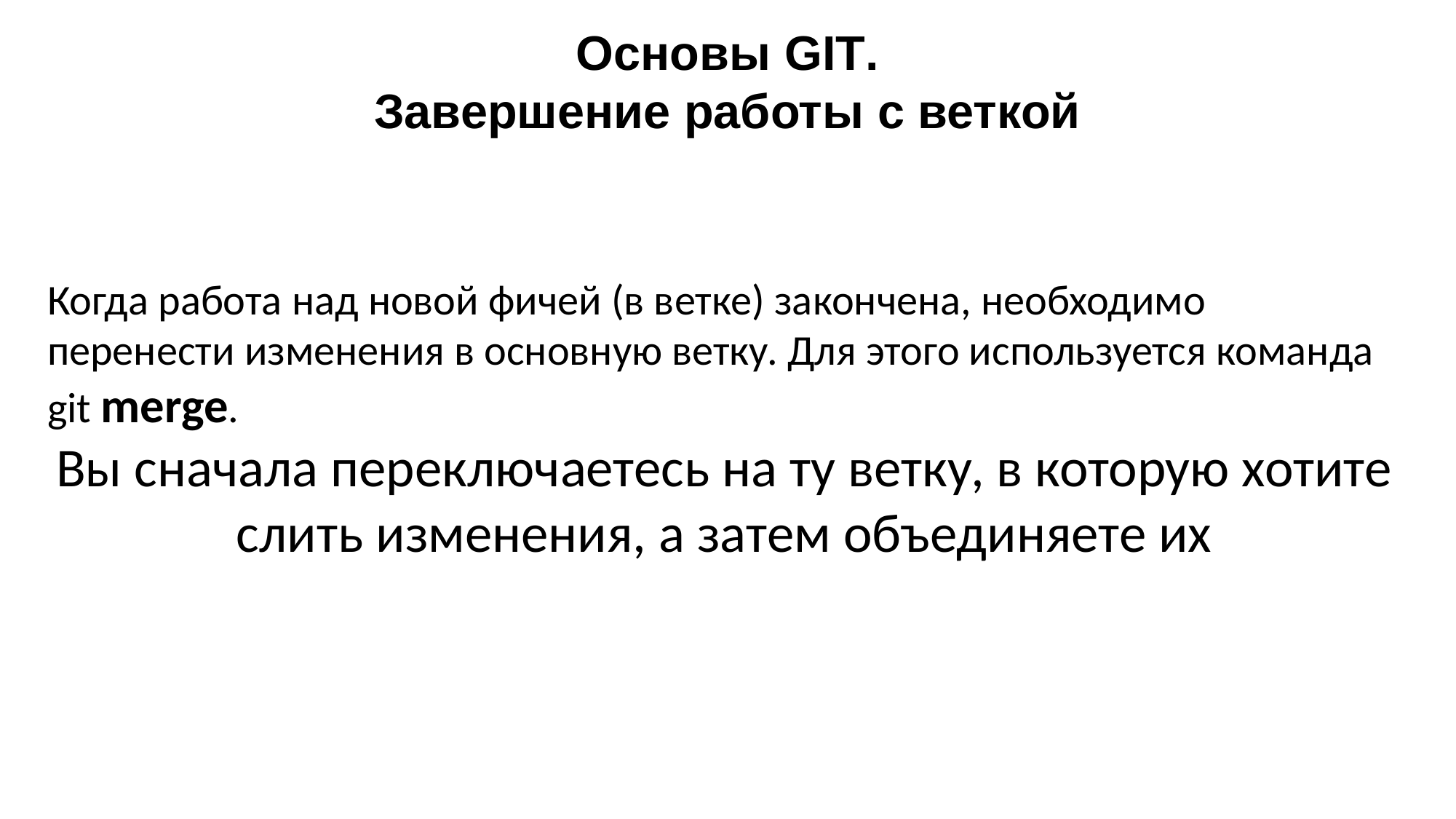

Основы GIT.
Завершение работы с веткой
Когда работа над новой фичей (в ветке) закончена, необходимо перенести изменения в основную ветку. Для этого используется команда git merge.
Вы сначала переключаетесь на ту ветку, в которую хотите слить изменения, а затем объединяете их